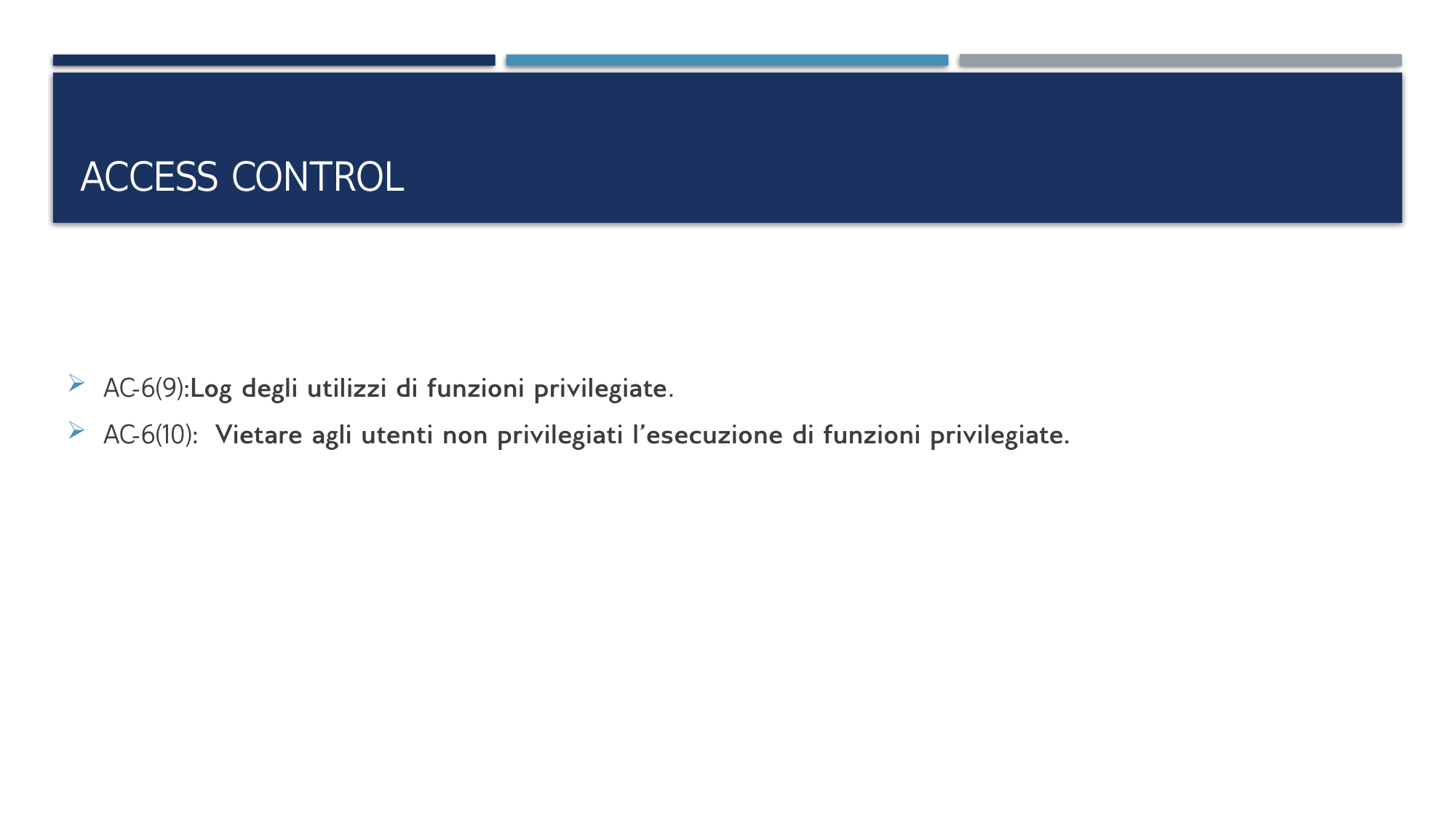

# Access control
AC-6(9):Log degli utilizzi di funzioni privilegiate.
AC-6(10):  Vietare agli utenti non privilegiati l’esecuzione di funzioni privilegiate.